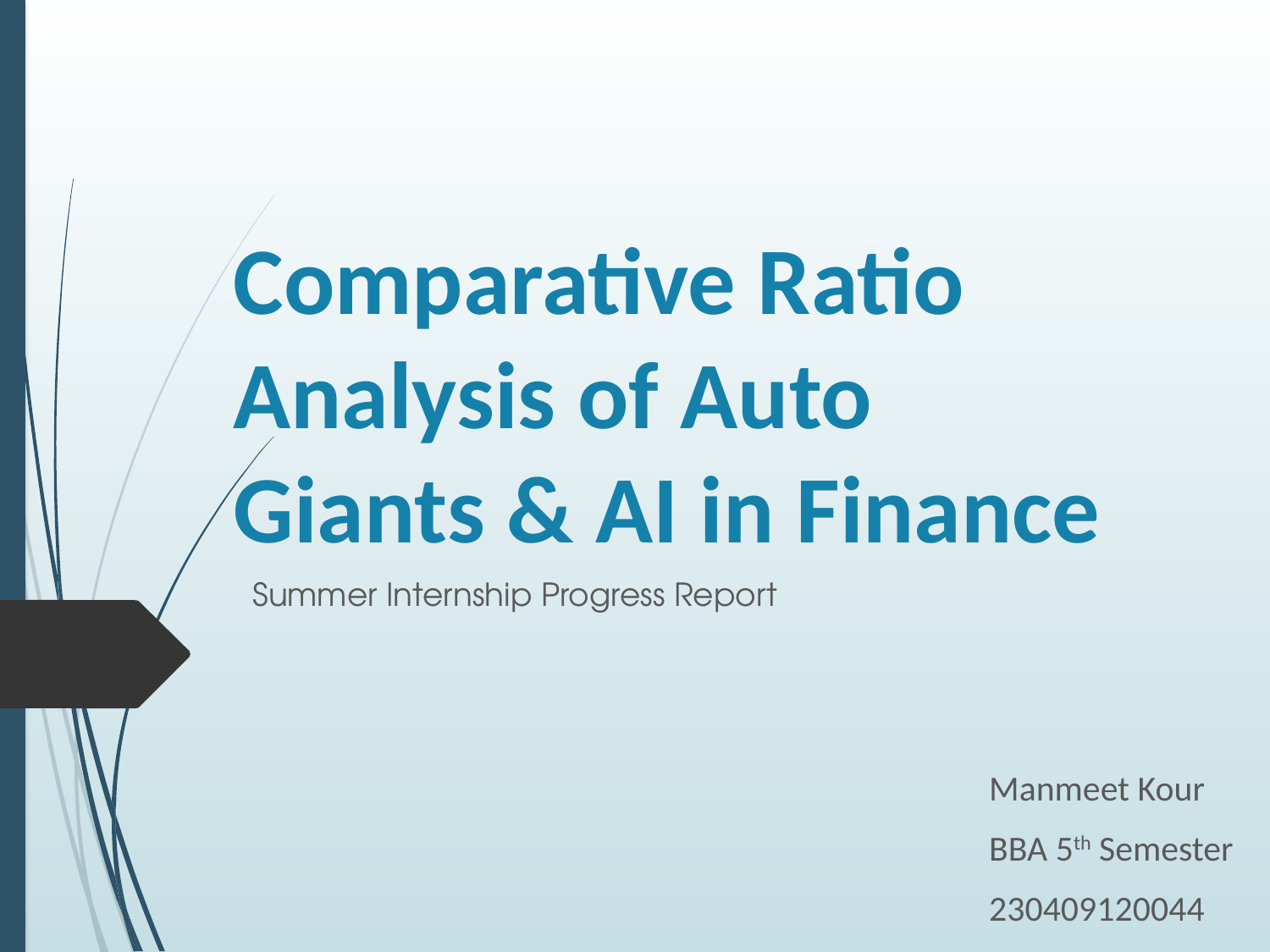

# Comparative Ratio Analysis of Auto Giants & AI in Finance
Summer Internship Progress Report
Manmeet Kour
BBA 5th Semester
230409120044